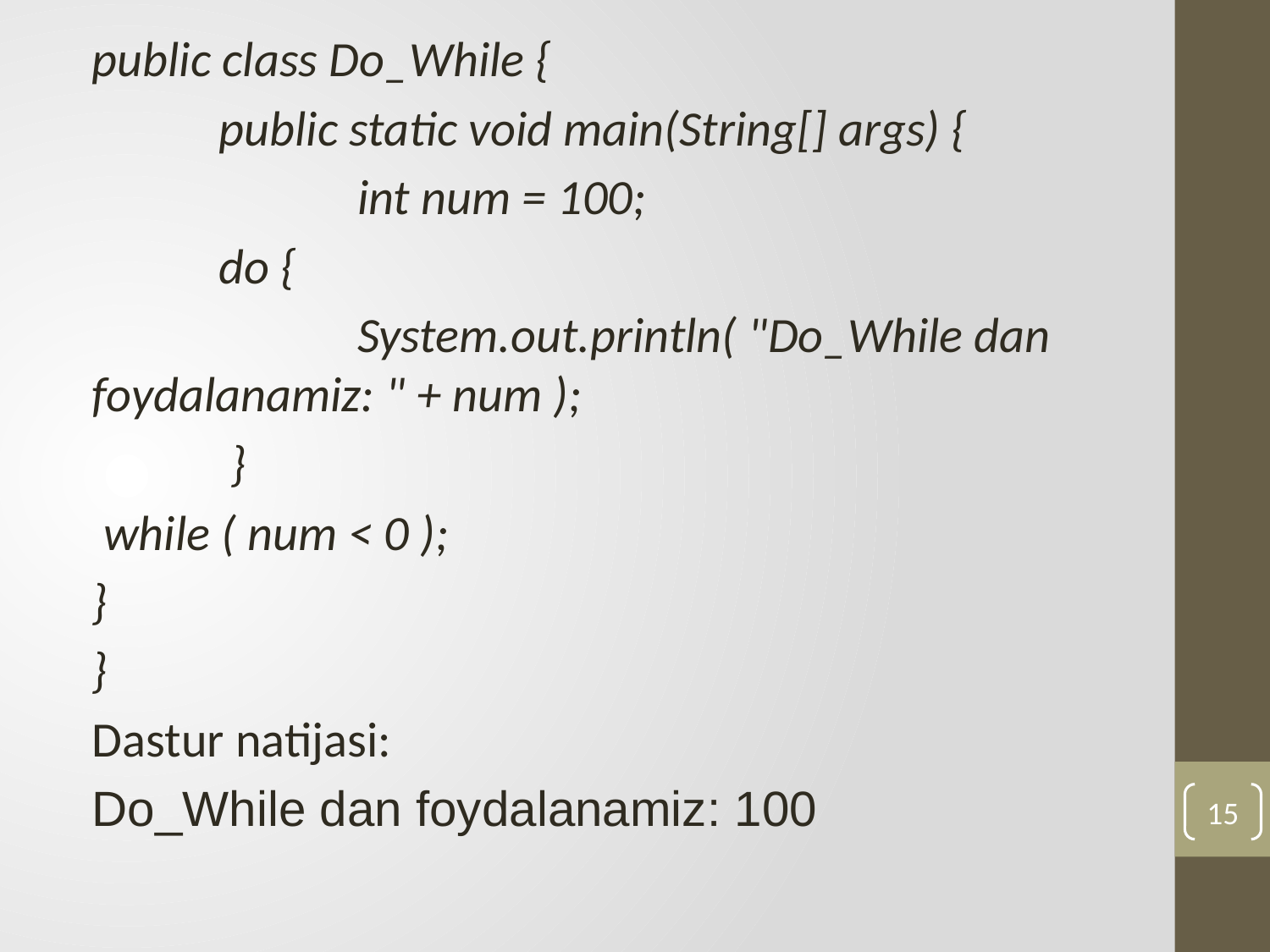

public class Do_While {
	public static void main(String[] args) {
		 int num = 100;
	do {
		 System.out.println( "Do_While dan foydalanamiz: " + num );
	 }
 while ( num < 0 );
}
}
Dastur natijasi:
Do_While dan foydalanamiz: 100
15